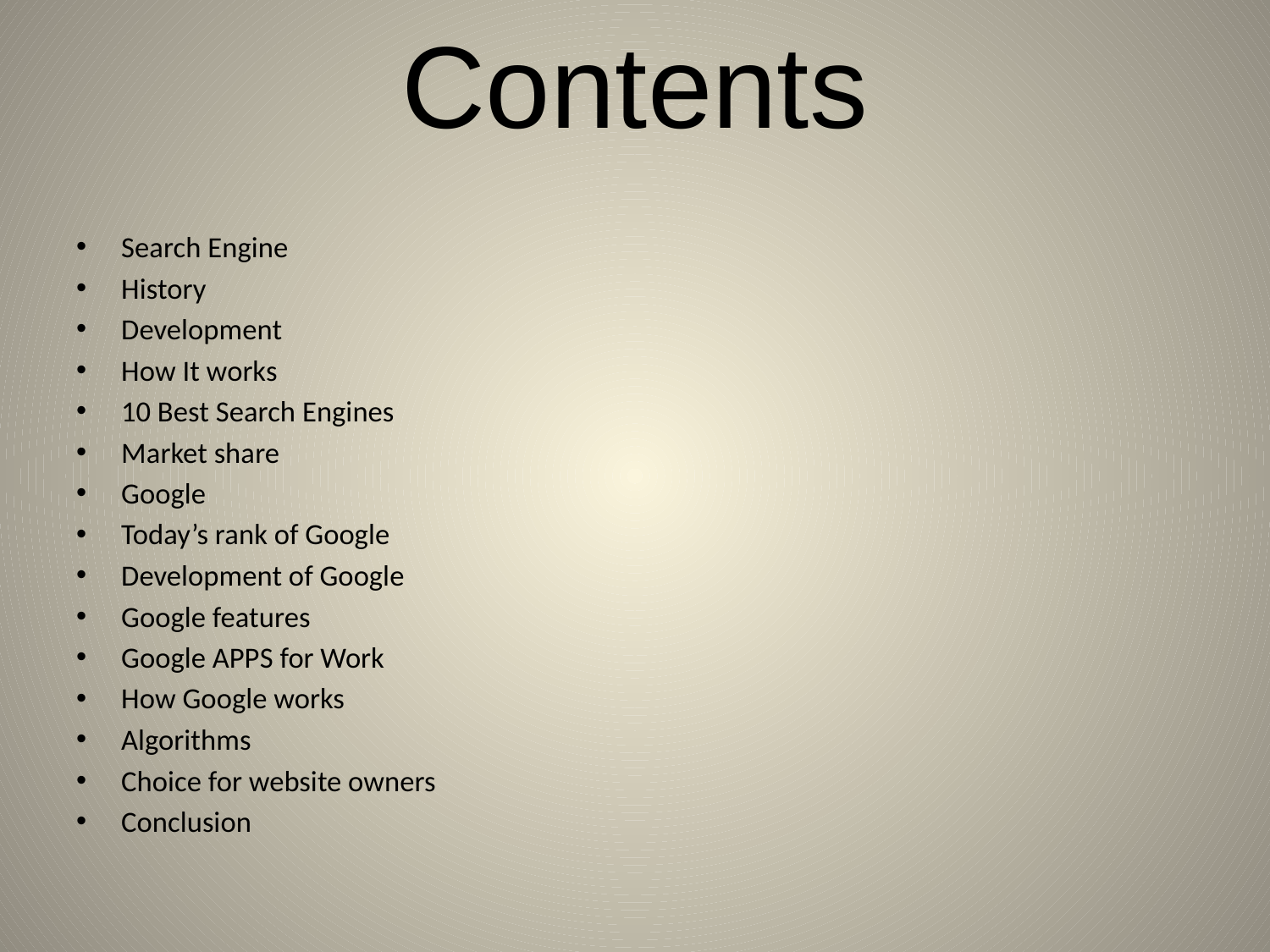

# Contents
Search Engine
History
Development
How It works
10 Best Search Engines
Market share
Google
Today’s rank of Google
Development of Google
Google features
Google APPS for Work
How Google works
Algorithms
Choice for website owners
Conclusion